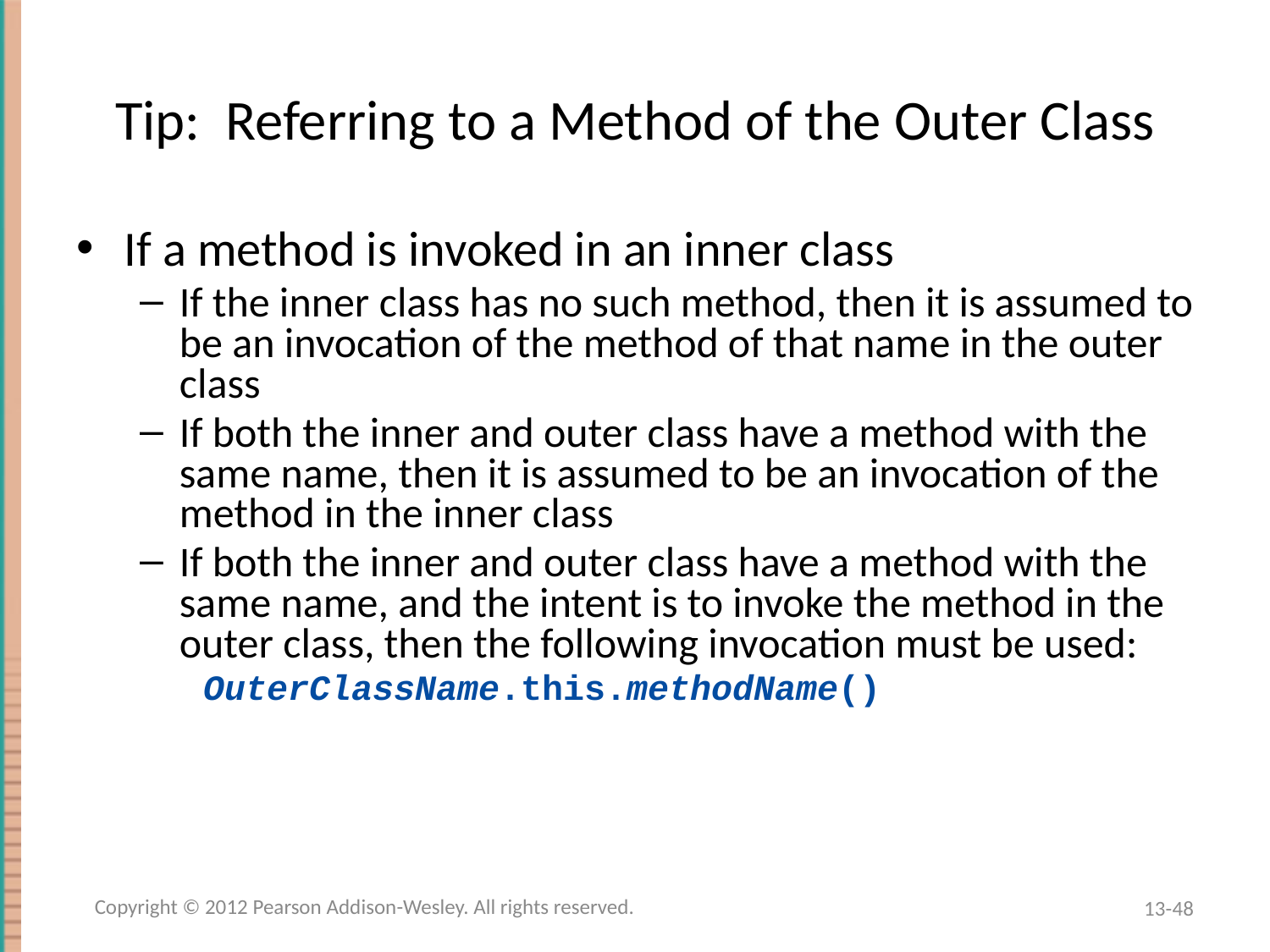

# Tip:  Referring to a Method of the Outer Class
If a method is invoked in an inner class
If the inner class has no such method, then it is assumed to be an invocation of the method of that name in the outer class
If both the inner and outer class have a method with the same name, then it is assumed to be an invocation of the method in the inner class
If both the inner and outer class have a method with the same name, and the intent is to invoke the method in the outer class, then the following invocation must be used:
OuterClassName.this.methodName()
Copyright © 2012 Pearson Addison-Wesley. All rights reserved.
13-48